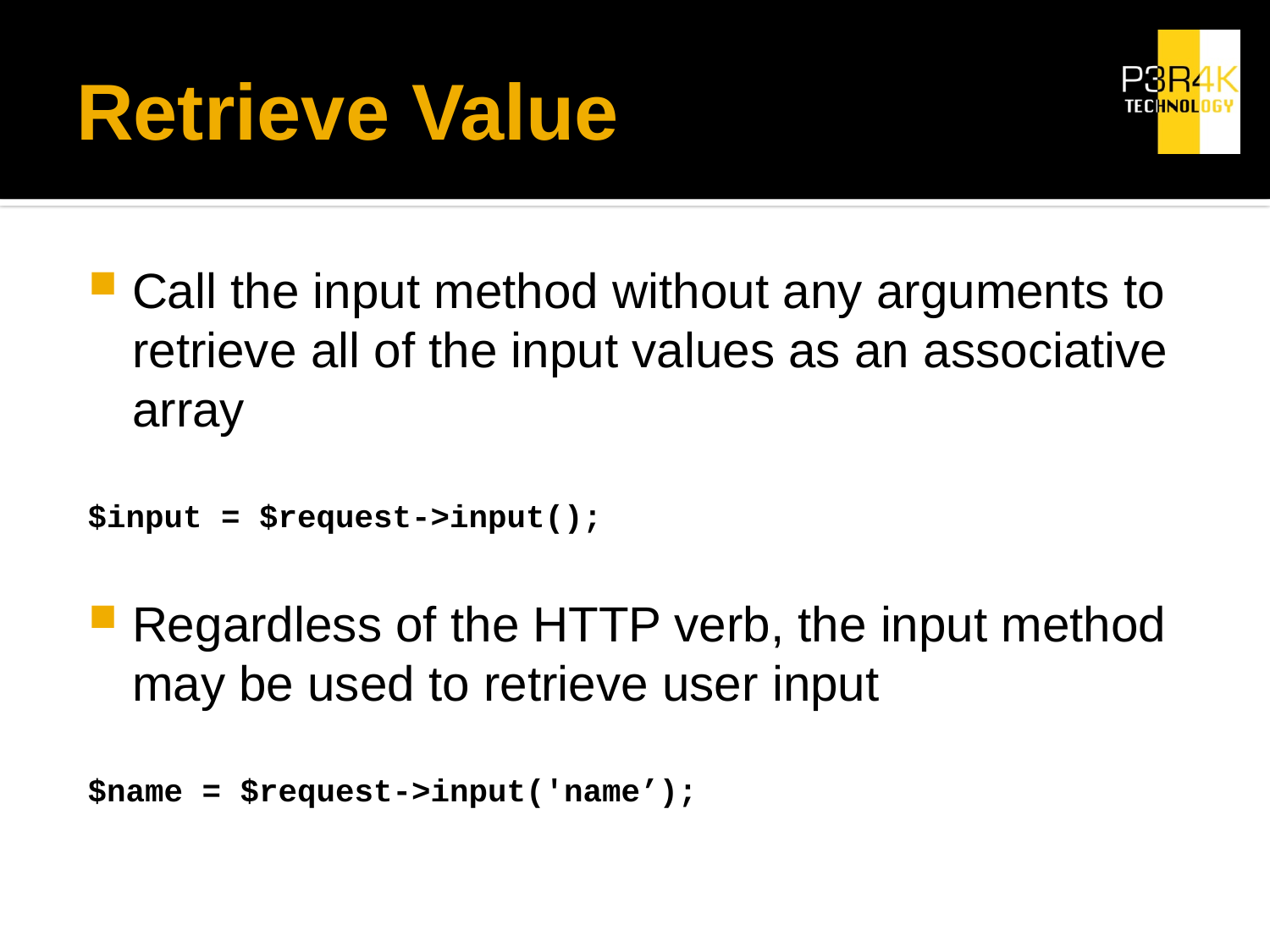

# Retrieve Value
Call the input method without any arguments to retrieve all of the input values as an associative array

$input = $request->input();

Regardless of the HTTP verb, the input method may be used to retrieve user input

$name = $request->input('name’);